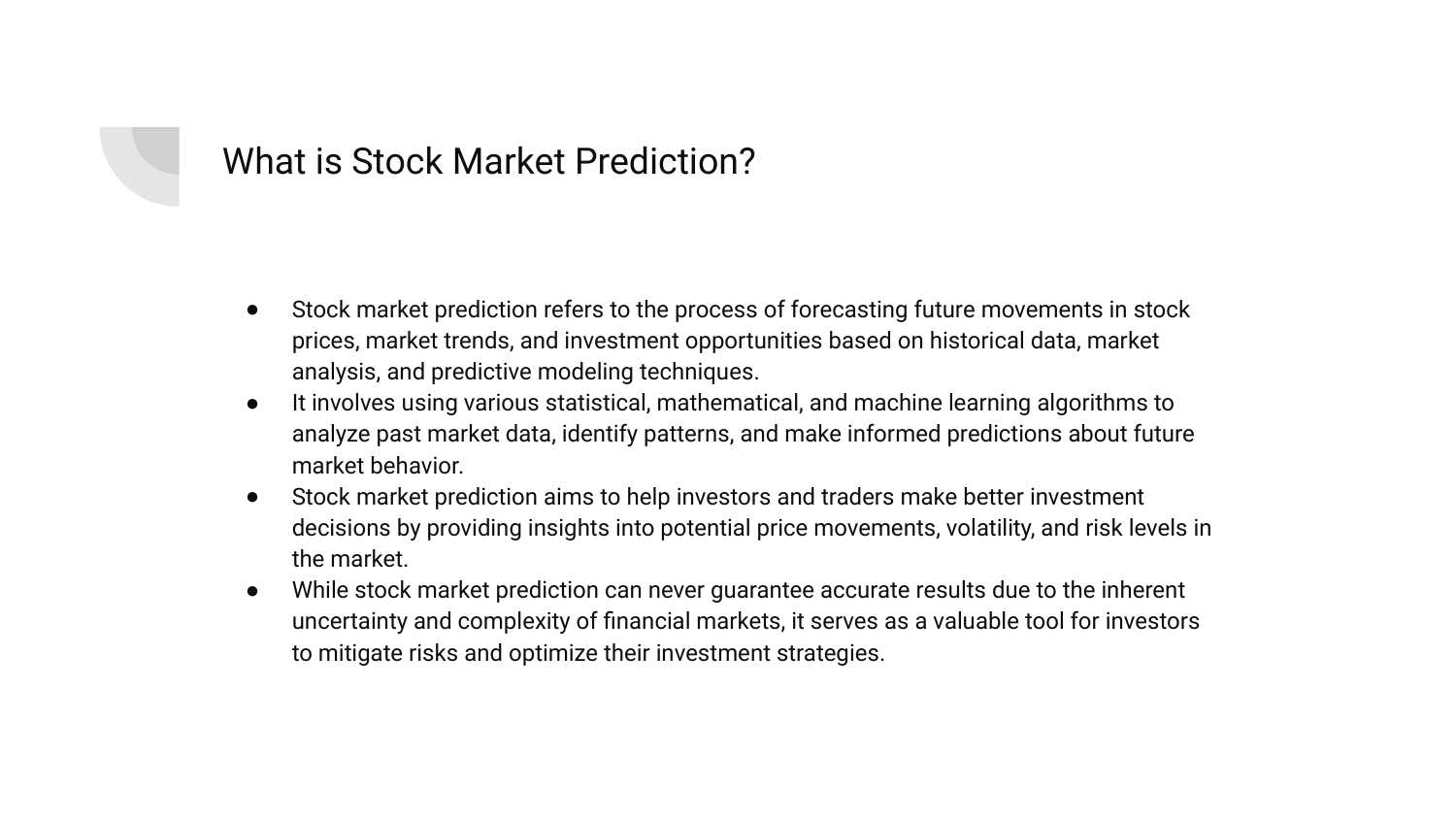

# What is Stock Market Prediction?
Stock market prediction refers to the process of forecasting future movements in stock prices, market trends, and investment opportunities based on historical data, market analysis, and predictive modeling techniques.
It involves using various statistical, mathematical, and machine learning algorithms to analyze past market data, identify patterns, and make informed predictions about future market behavior.
Stock market prediction aims to help investors and traders make better investment decisions by providing insights into potential price movements, volatility, and risk levels in the market.
While stock market prediction can never guarantee accurate results due to the inherent uncertainty and complexity of financial markets, it serves as a valuable tool for investors to mitigate risks and optimize their investment strategies.